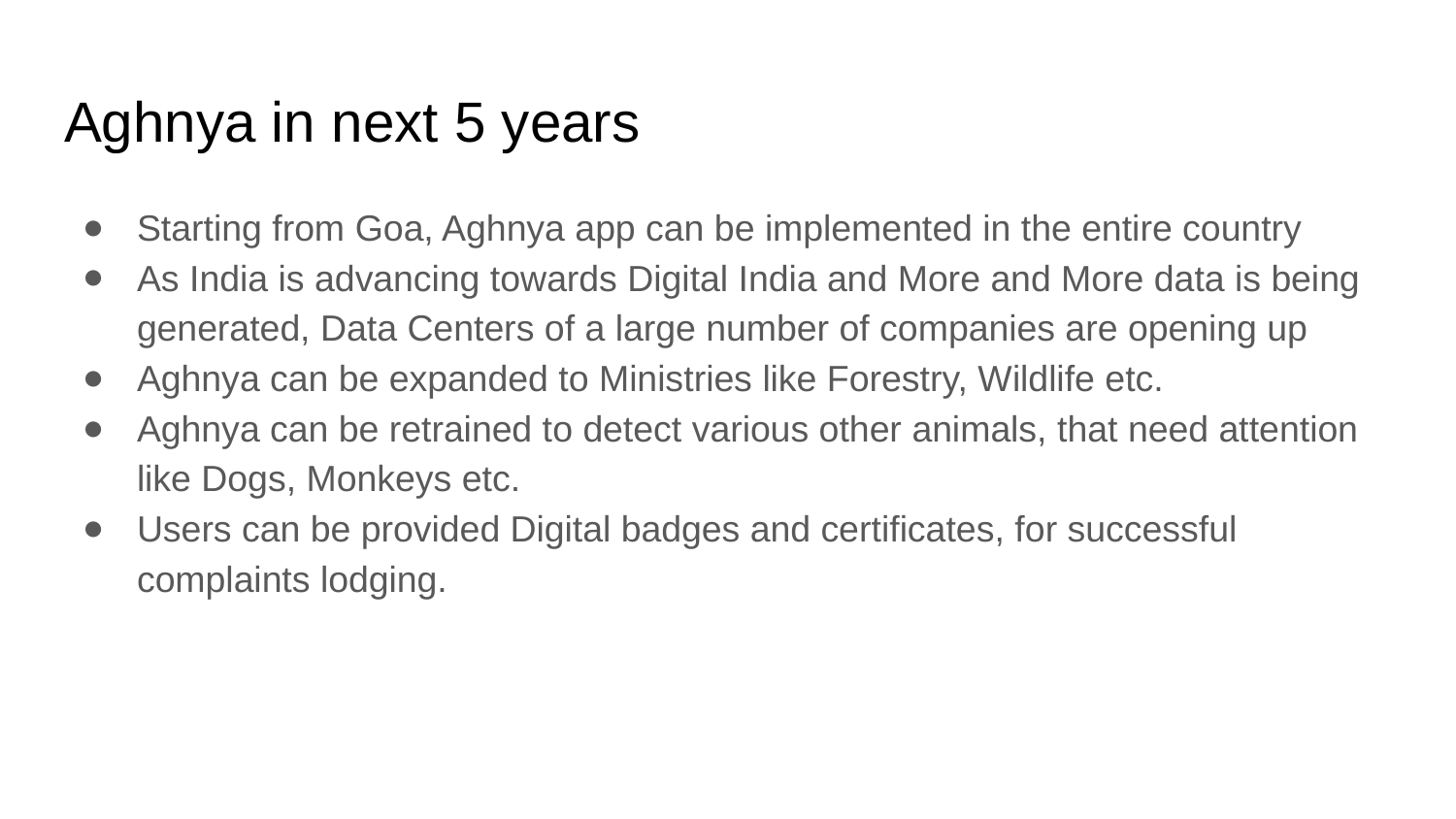

# Aghnya in next 5 years
Starting from Goa, Aghnya app can be implemented in the entire country
As India is advancing towards Digital India and More and More data is being generated, Data Centers of a large number of companies are opening up
Aghnya can be expanded to Ministries like Forestry, Wildlife etc.
Aghnya can be retrained to detect various other animals, that need attention like Dogs, Monkeys etc.
Users can be provided Digital badges and certificates, for successful complaints lodging.